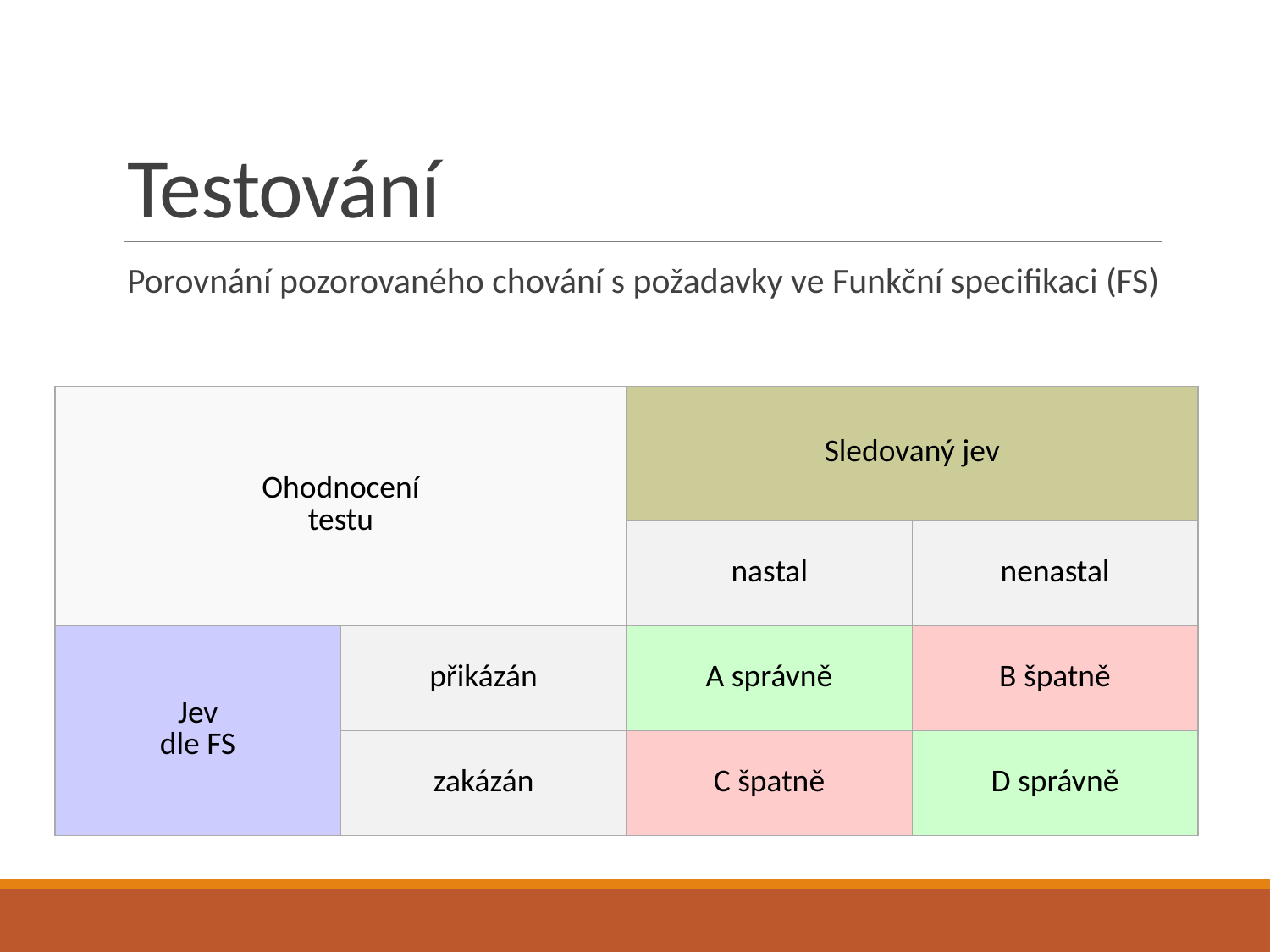

# Testování
Porovnání pozorovaného chování s požadavky ve Funkční specifikaci (FS)
| Ohodnocení testu |  | Sledovaný jev |  |
| --- | --- | --- | --- |
|  |  | nastal | nenastal |
| Jev dle FS | přikázán | A správně | B špatně |
|  | zakázán | C špatně | D správně |